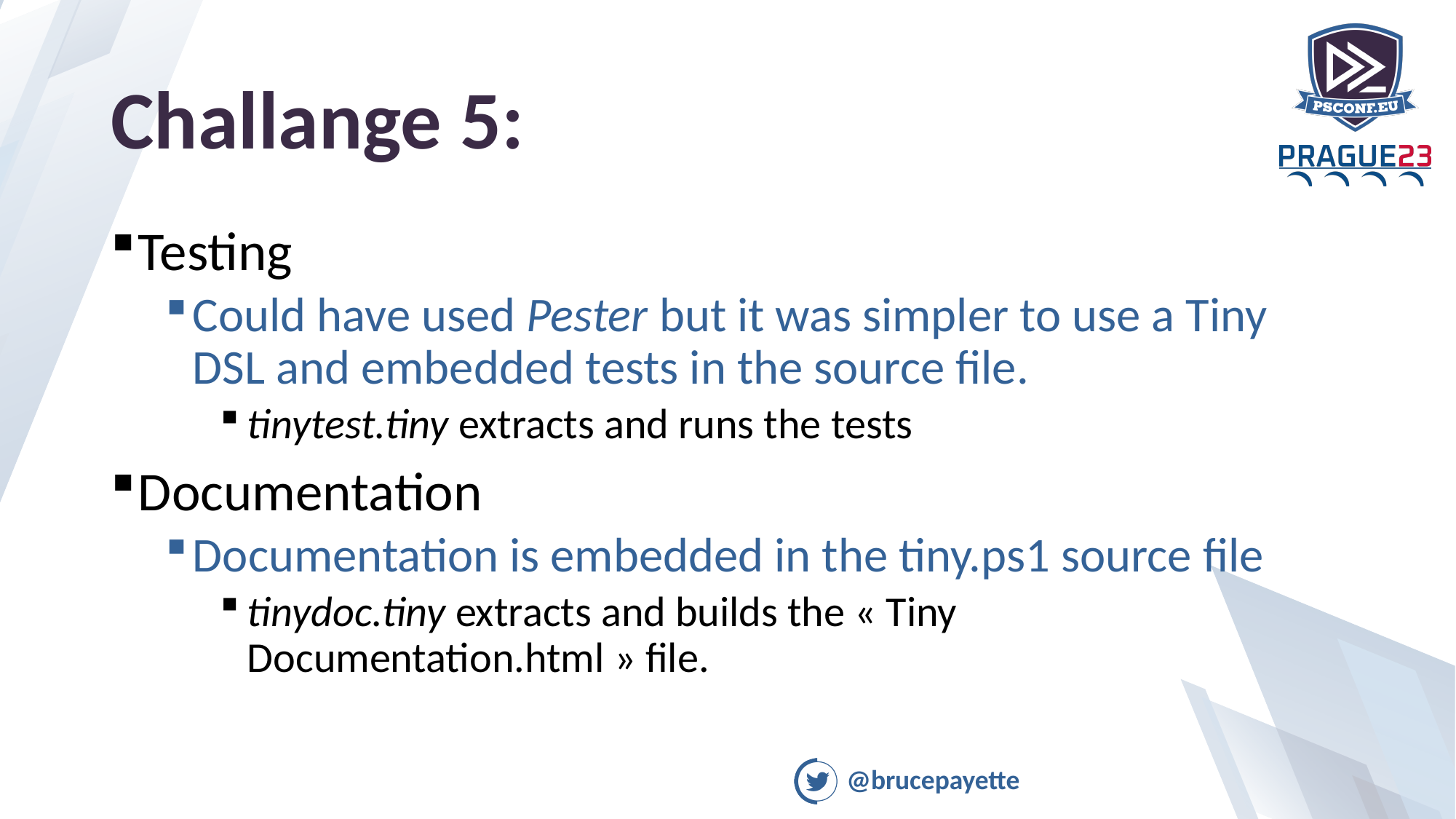

# Challange 5:
Testing
Could have used Pester but it was simpler to use a Tiny DSL and embedded tests in the source file.
tinytest.tiny extracts and runs the tests
Documentation
Documentation is embedded in the tiny.ps1 source file
tinydoc.tiny extracts and builds the « Tiny Documentation.html » file.